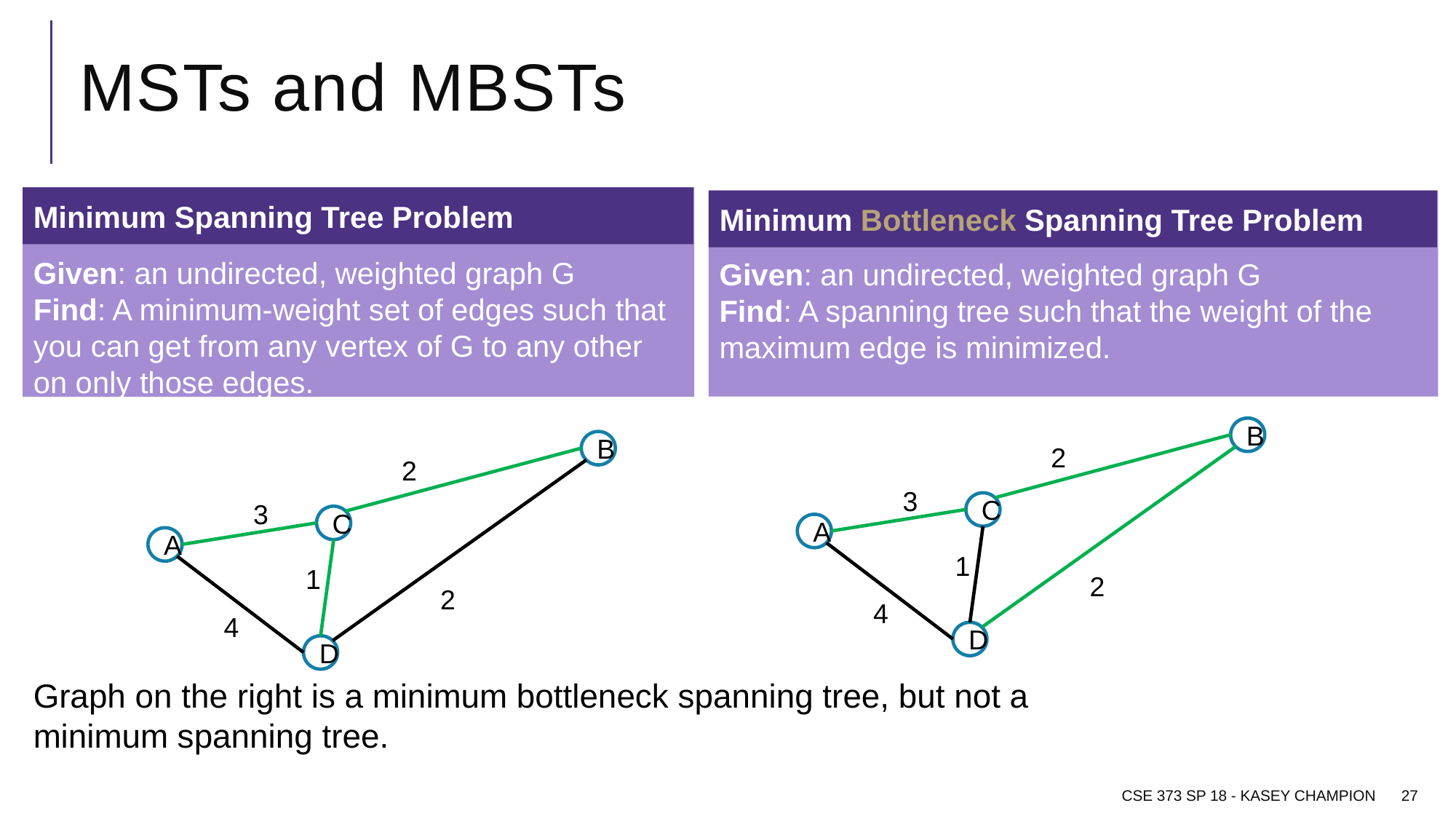

# MSTs and MBSTs

Given: an undirected, weighted graph G
Find: A minimum-weight set of edges such that you can get from any vertex of G to any other on only those edges.
Minimum Spanning Tree Problem

Given: an undirected, weighted graph G
Find: A spanning tree such that the weight of the maximum edge is minimized.
Minimum Bottleneck Spanning Tree Problem
B
B
2
2
3
3
C
C
A
A
1
1
2
2
4
4
D
D
Graph on the right is a minimum bottleneck spanning tree, but not a minimum spanning tree.
CSE 373 SP 18 - Kasey Champion
27